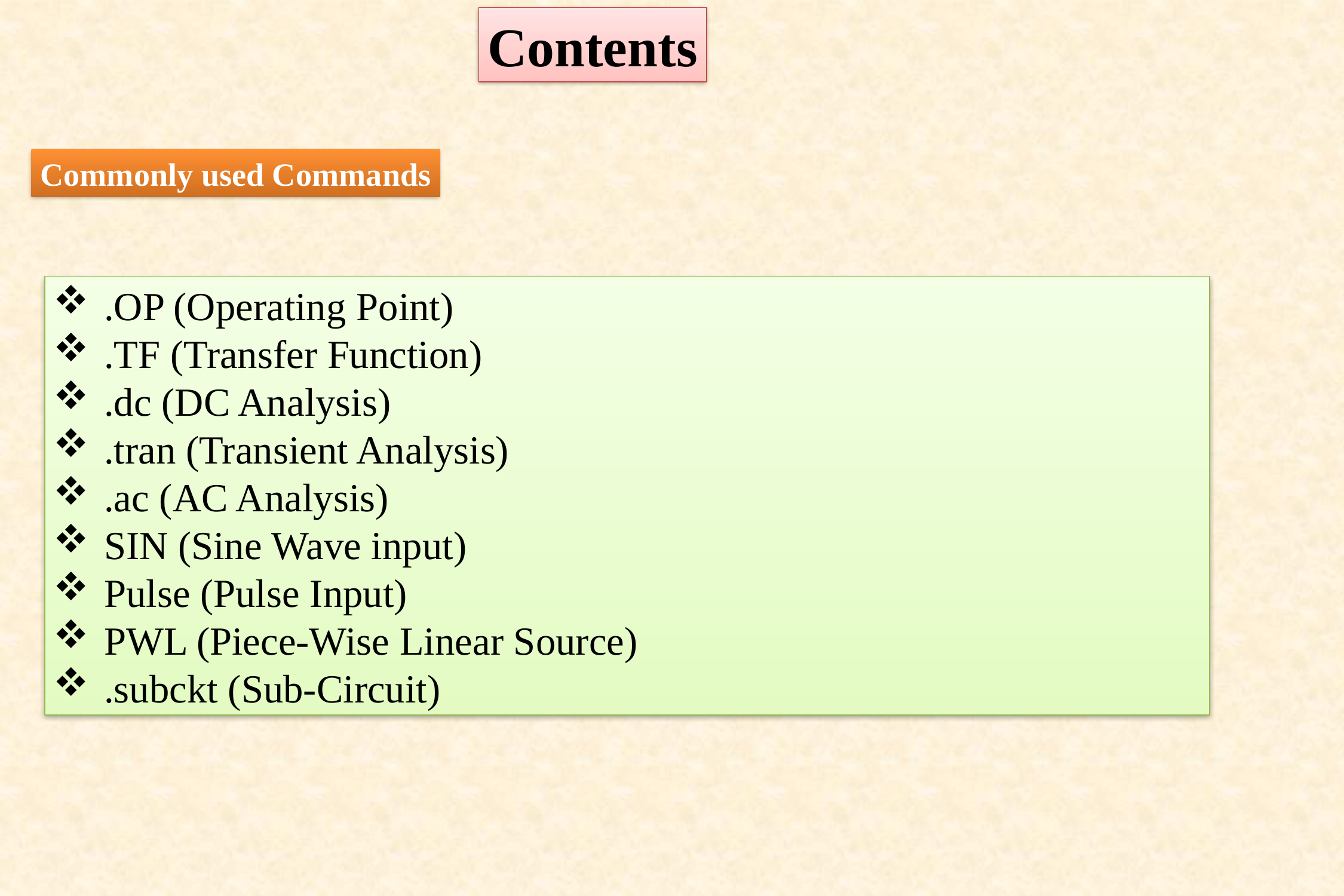

Contents
Commonly used Commands
.OP (Operating Point)
.TF (Transfer Function)
.dc (DC Analysis)
.tran (Transient Analysis)
.ac (AC Analysis)
SIN (Sine Wave input)
Pulse (Pulse Input)
PWL (Piece-Wise Linear Source)
.subckt (Sub-Circuit)